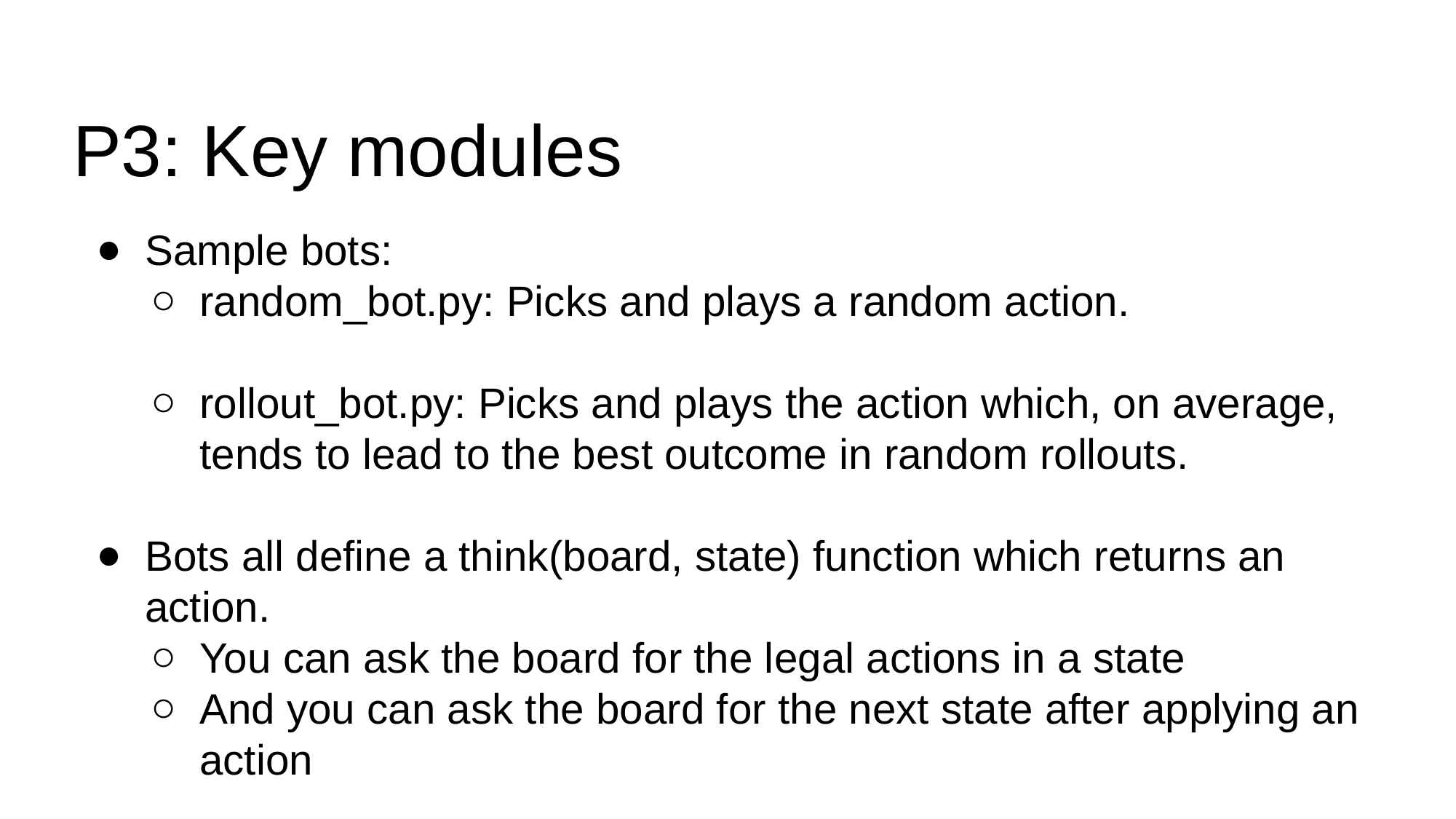

P3: Key modules
Sample bots:
random_bot.py: Picks and plays a random action.

rollout_bot.py: Picks and plays the action which, on average, tends to lead to the best outcome in random rollouts.

Bots all define a think(board, state) function which returns an action.
You can ask the board for the legal actions in a state
And you can ask the board for the next state after applying an action